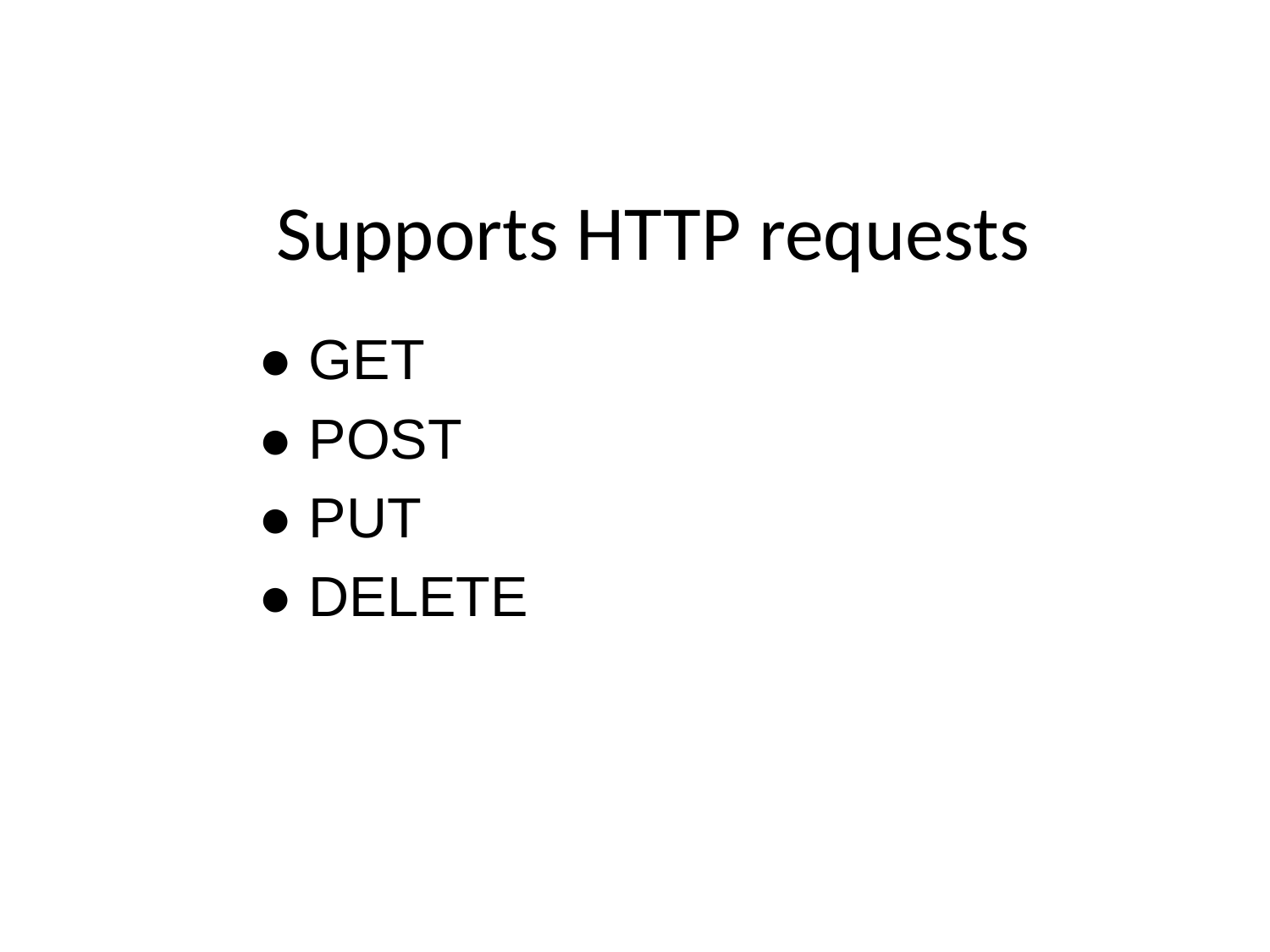

# Supports HTTP requests
● GET
● POST
● PUT
● DELETE